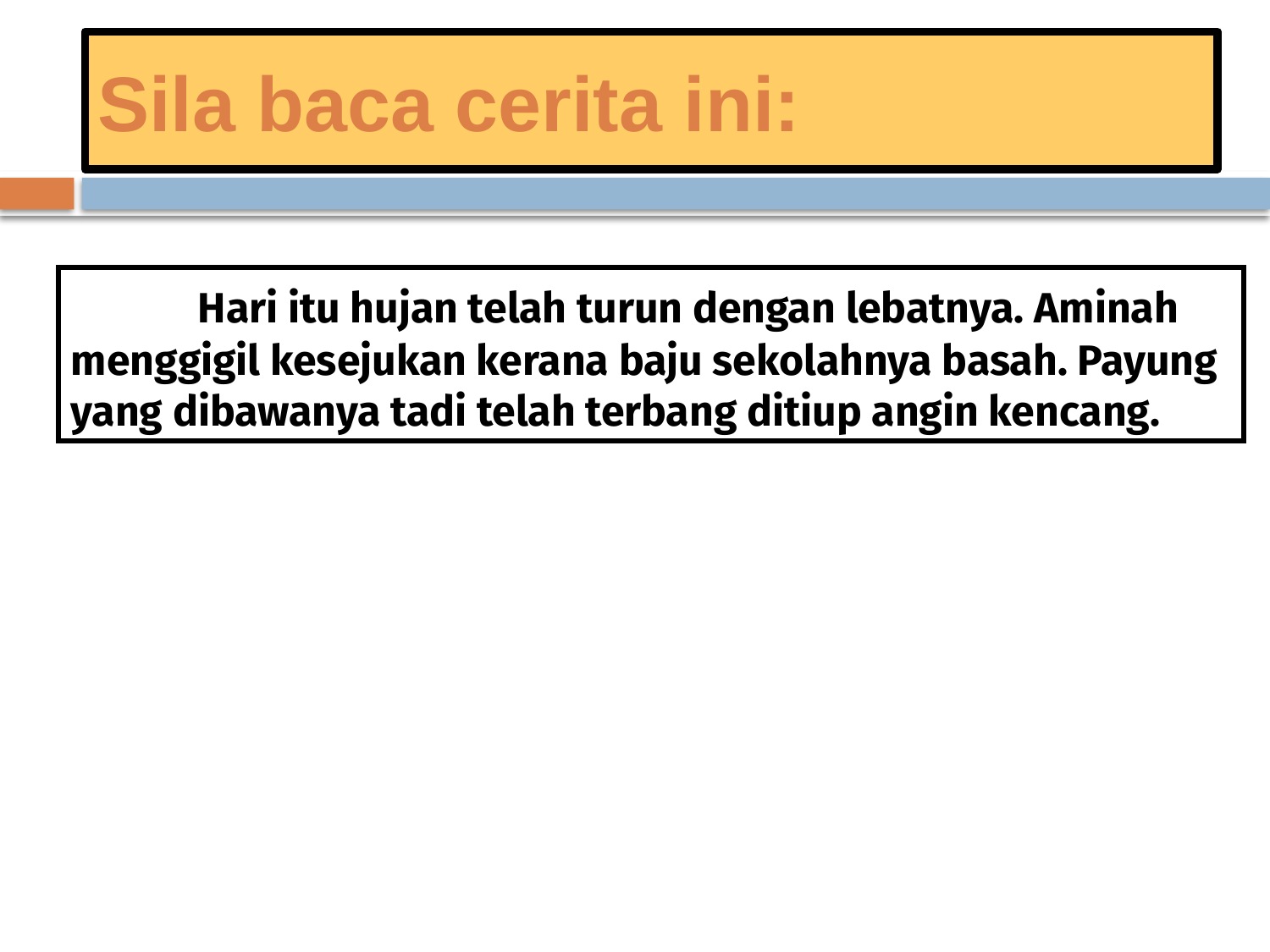

Sila baca cerita ini:

	Hari itu hujan telah turun dengan lebatnya. Aminah menggigil kesejukan kerana baju sekolahnya basah. Payung yang dibawanya tadi telah terbang ditiup angin kencang.